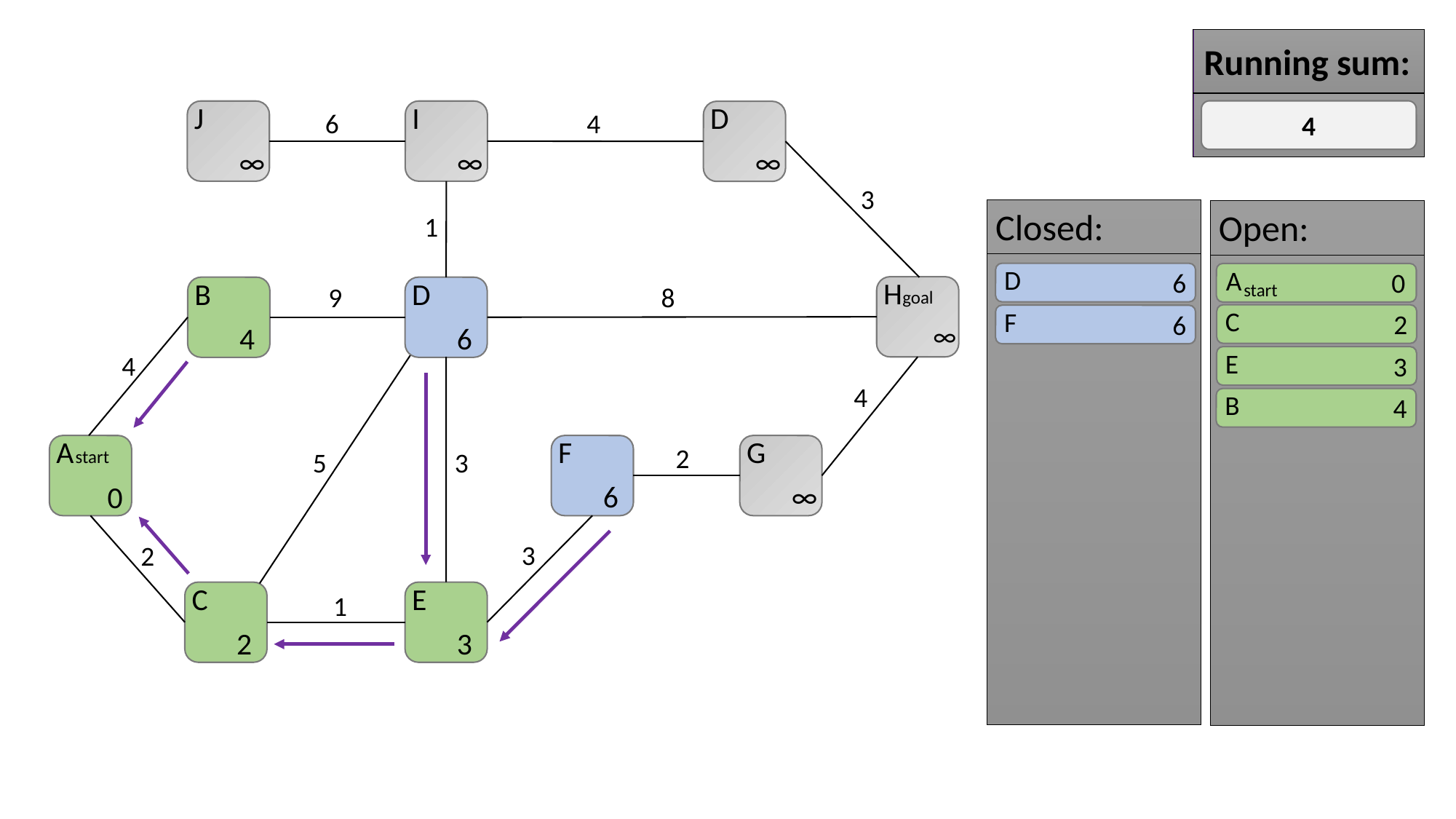

Running sum:
J
I

D
4

6

4

∞
∞
∞
3
Closed:

Open:

1
D
A
6
0

H
B
D
start
8
9

goal
C
F
2
6

∞
4
6
E
4
3

4
B
4

A
F
G

2

start
5
3
6
∞
0
3
2
C
E

1
2
3